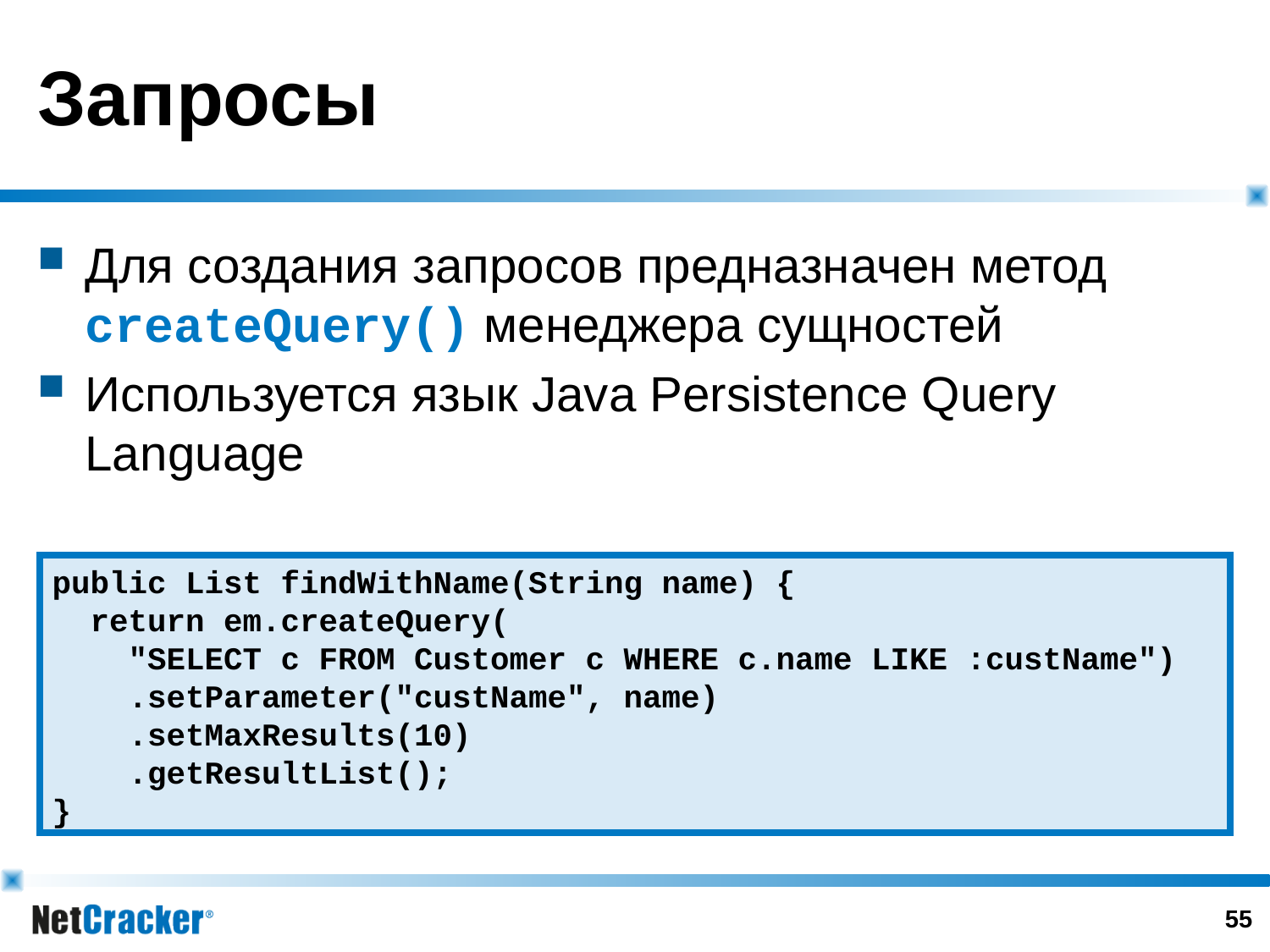

# Запросы
Для создания запросов предназначен метод createQuery() менеджера сущностей
Используется язык Java Persistence Query Language

public List findWithName(String name) {
  return em.createQuery(
    "SELECT c FROM Customer c WHERE c.name LIKE :custName")
    .setParameter("custName", name)
    .setMaxResults(10)
    .getResultList();
}
55